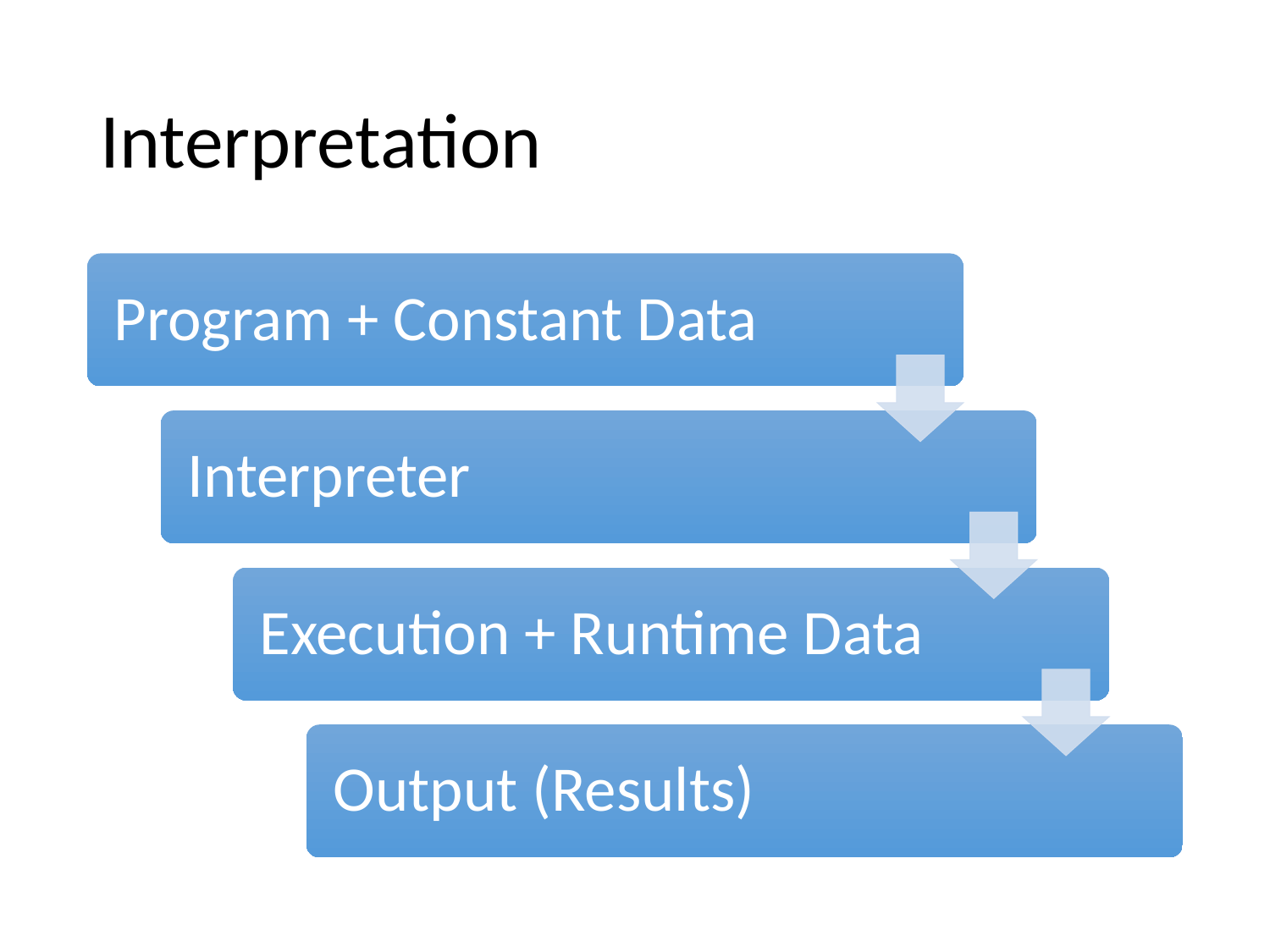

# Interpretation
Program + Constant Data
Interpreter
Execution + Runtime Data
Output (Results)